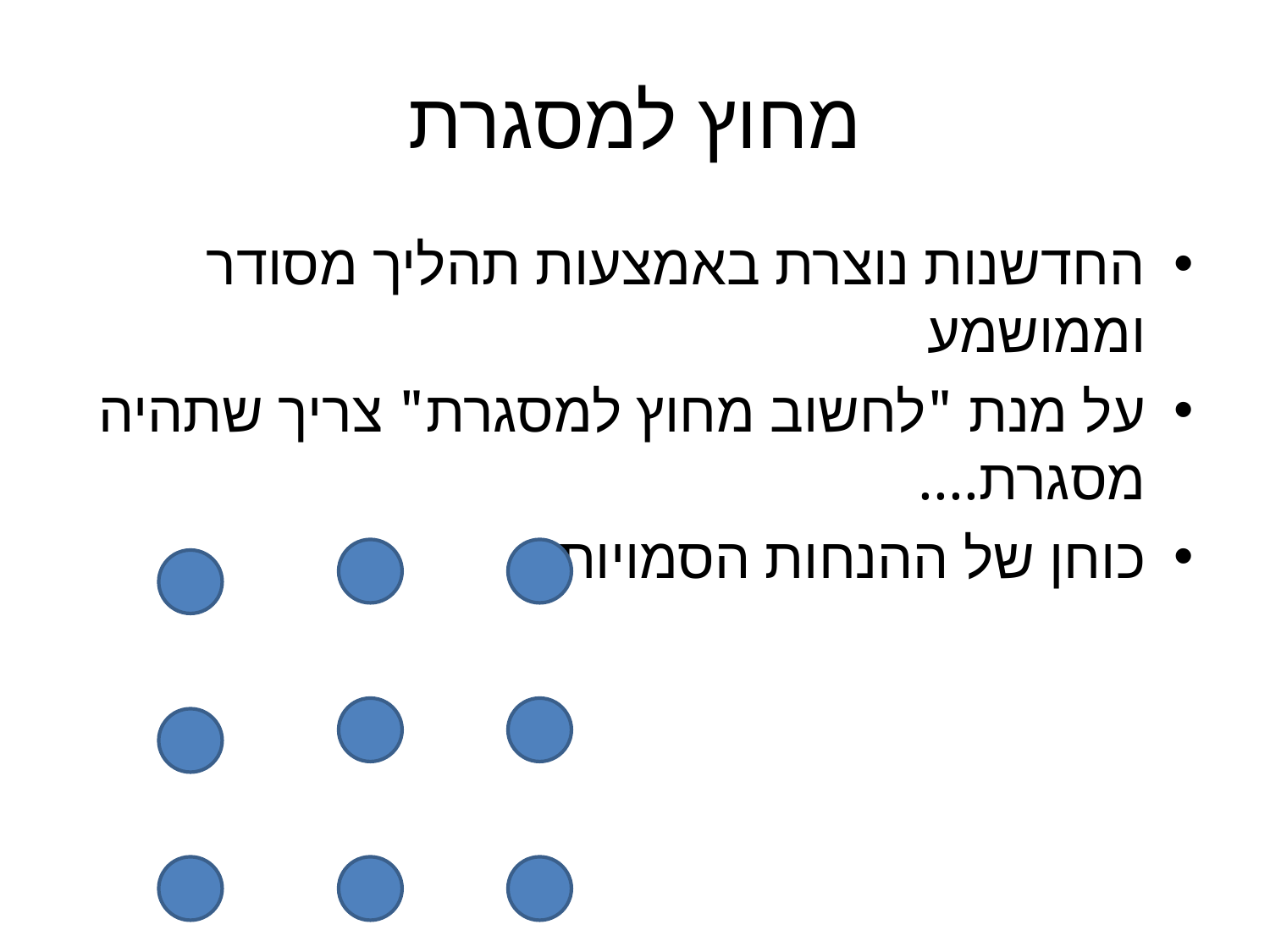

# מחוץ למסגרת
החדשנות נוצרת באמצעות תהליך מסודר וממושמע
על מנת "לחשוב מחוץ למסגרת" צריך שתהיה מסגרת....
כוחן של ההנחות הסמויות: